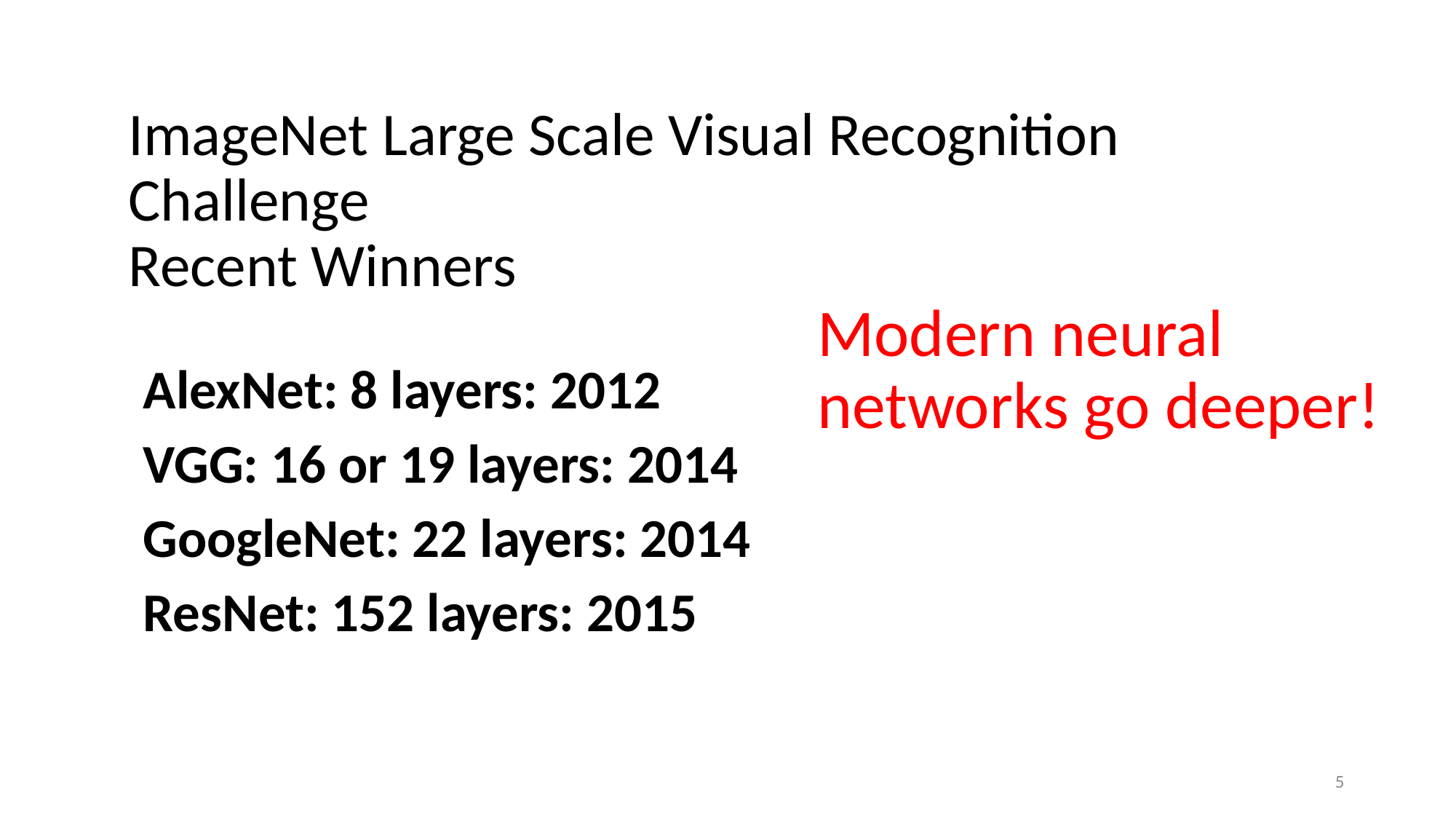

# ImageNet Large Scale Visual Recognition Challenge Recent Winners
Modern neural networks go deeper!
AlexNet: 8 layers: 2012
VGG: 16 or 19 layers: 2014
GoogleNet: 22 layers: 2014
ResNet: 152 layers: 2015
5